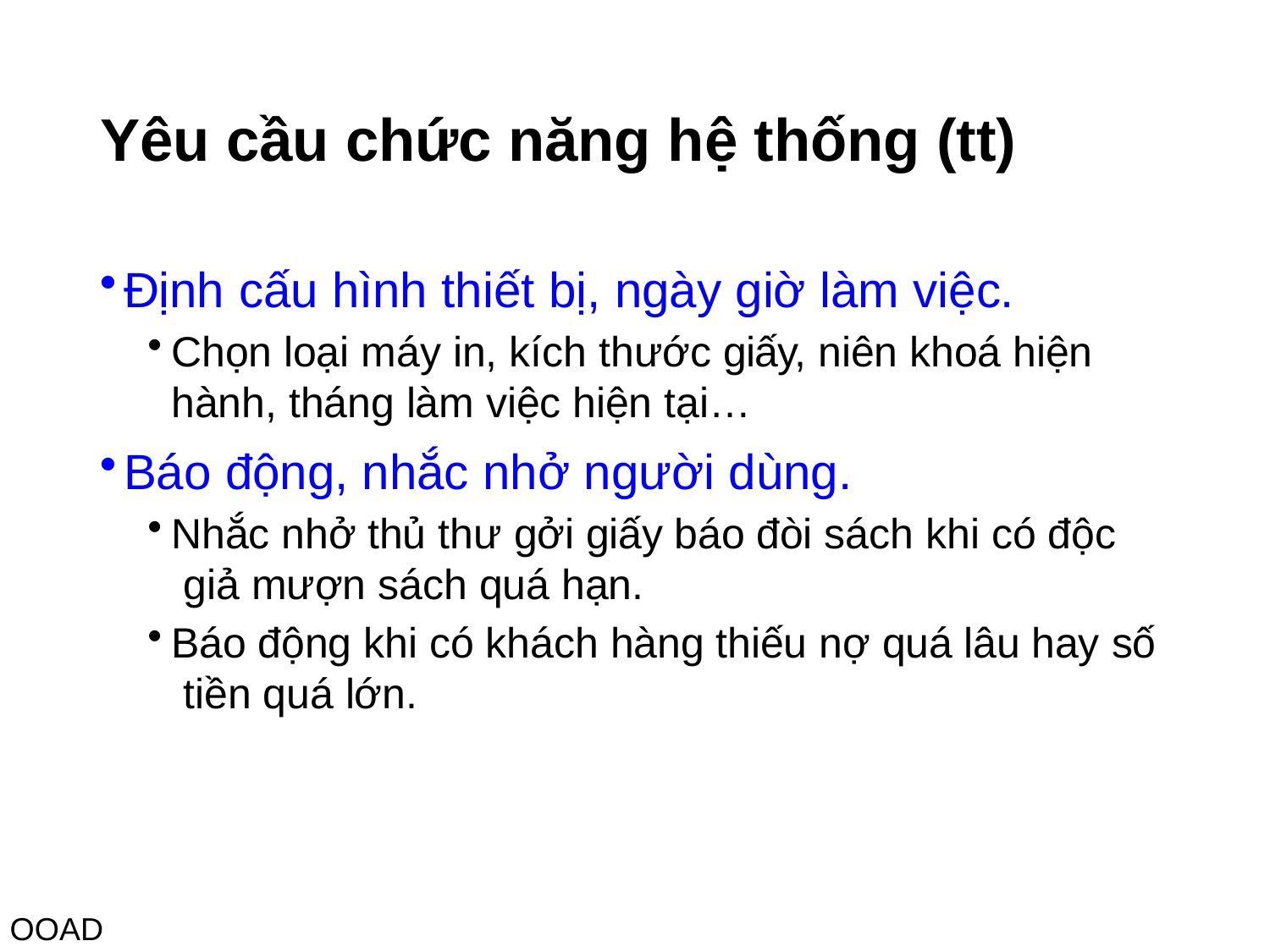

# Yêu cầu chức năng hệ thống (tt)
Định cấu hình thiết bị, ngày giờ làm việc.
Chọn loại máy in, kích thước giấy, niên khoá hiện
hành, tháng làm việc hiện tại…
Báo động, nhắc nhở người dùng.
Nhắc nhở thủ thư gởi giấy báo đòi sách khi có độc  giả mượn sách quá hạn.
Báo động khi có khách hàng thiếu nợ quá lâu hay số  tiền quá lớn.
OOAD